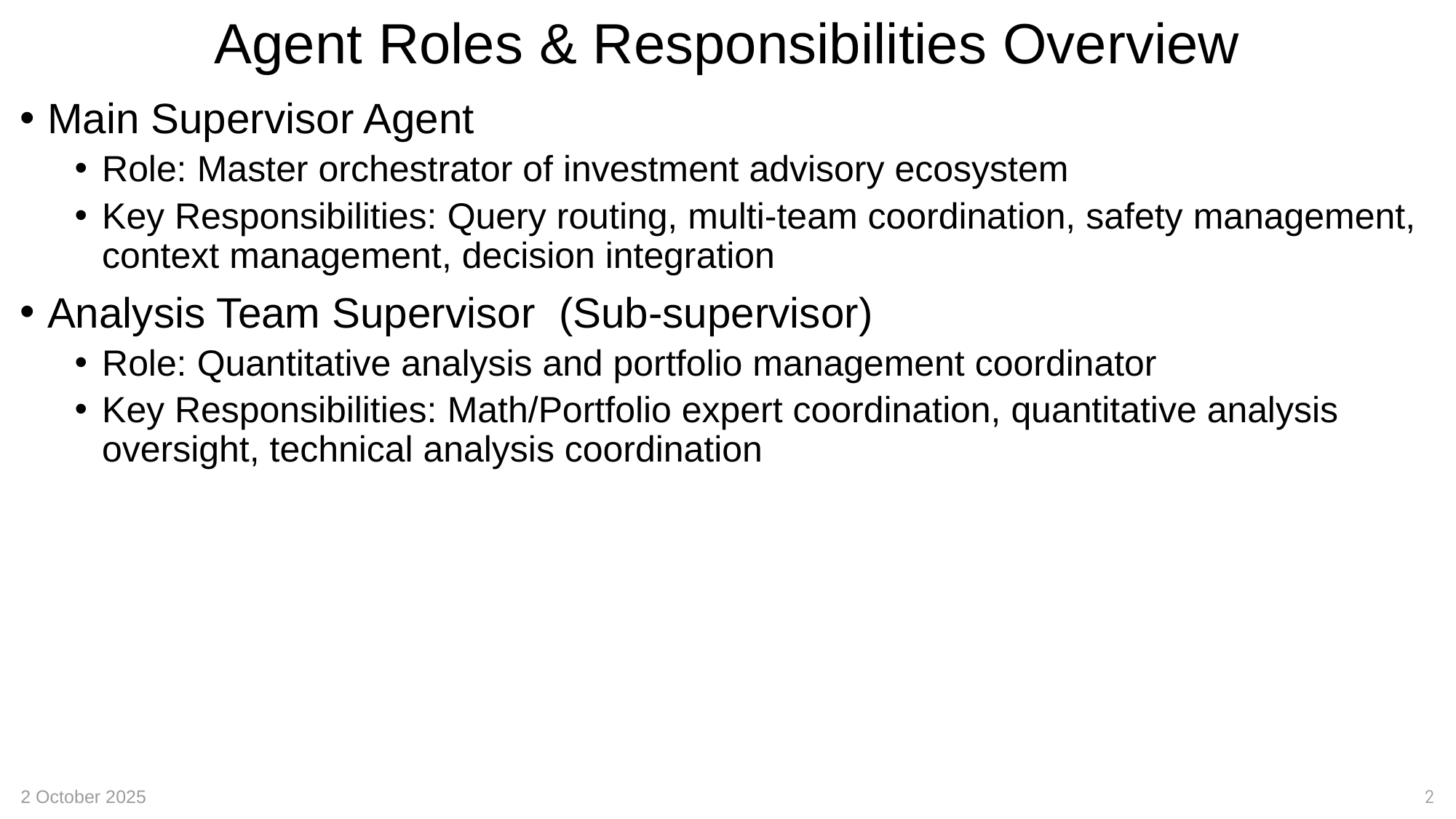

# Agent Roles & Responsibilities Overview
Main Supervisor Agent
Role: Master orchestrator of investment advisory ecosystem
Key Responsibilities: Query routing, multi-team coordination, safety management, context management, decision integration
Analysis Team Supervisor  (Sub-supervisor)
Role: Quantitative analysis and portfolio management coordinator
Key Responsibilities: Math/Portfolio expert coordination, quantitative analysis oversight, technical analysis coordination
2 October 2025

2